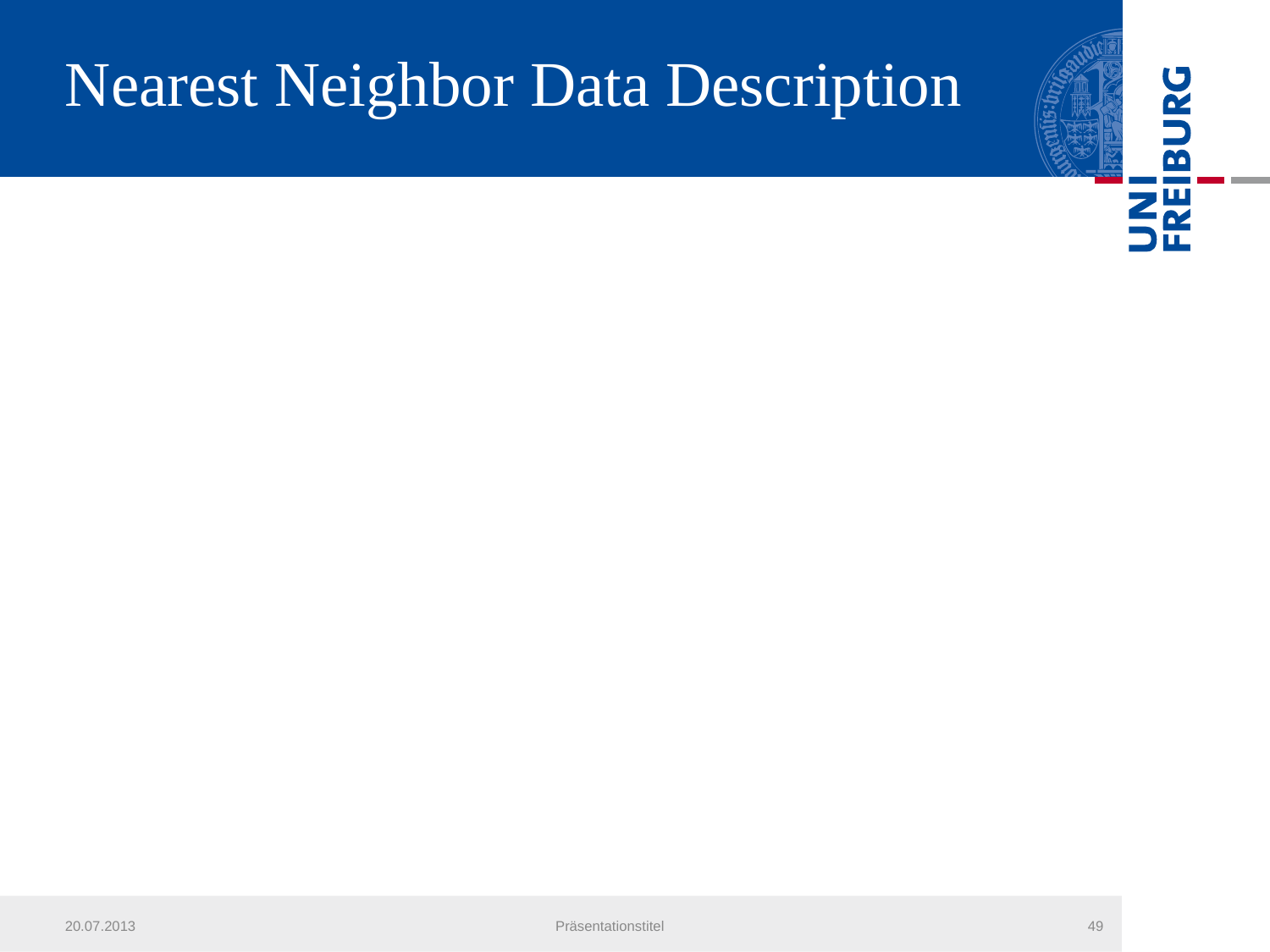

# Nearest Neighbor Data Description

20.07.2013
Präsentationstitel
49